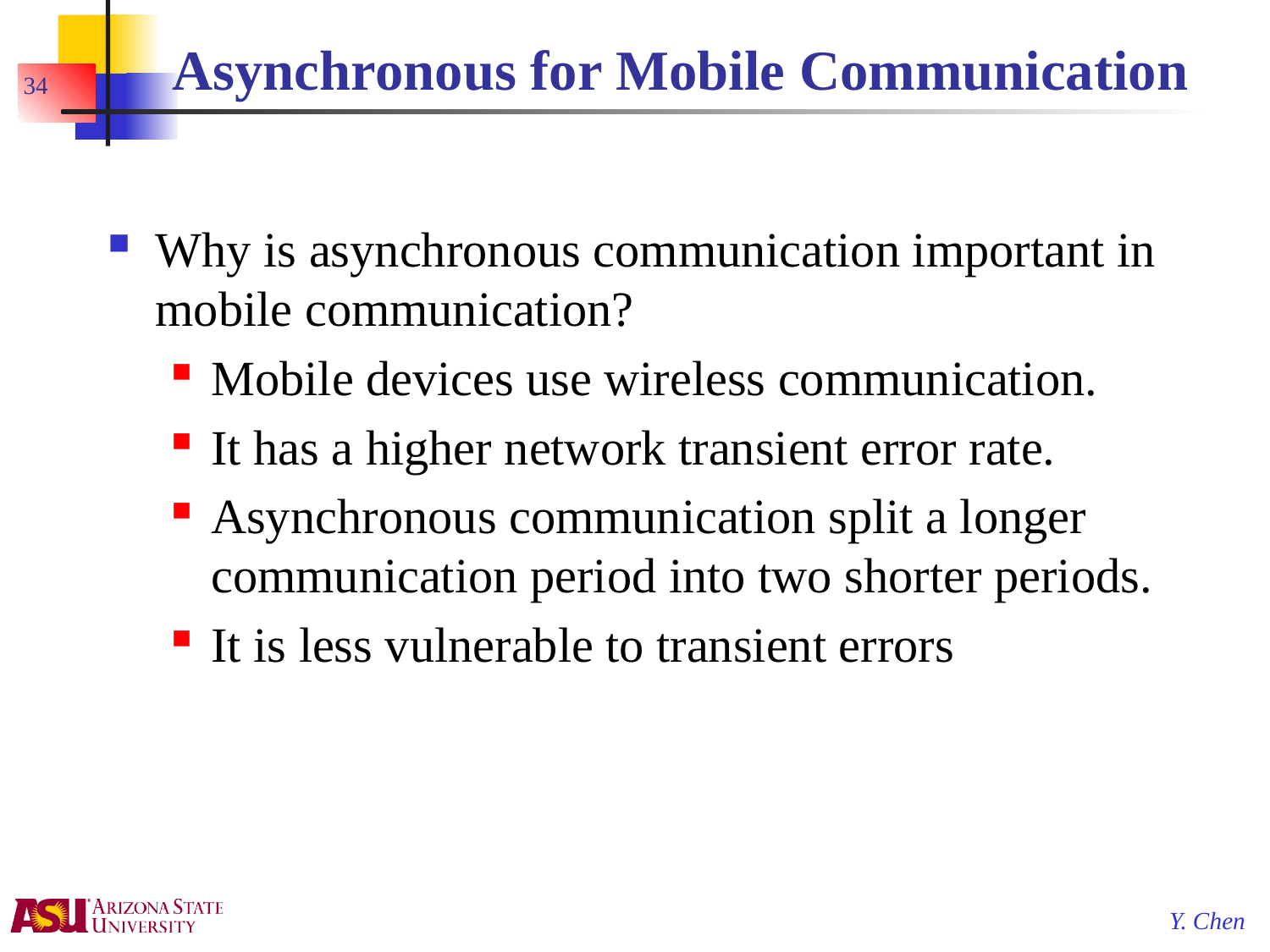

# Asynchronous for Mobile Communication
34
Why is asynchronous communication important in mobile communication?
Mobile devices use wireless communication.
It has a higher network transient error rate.
Asynchronous communication split a longer communication period into two shorter periods.
It is less vulnerable to transient errors